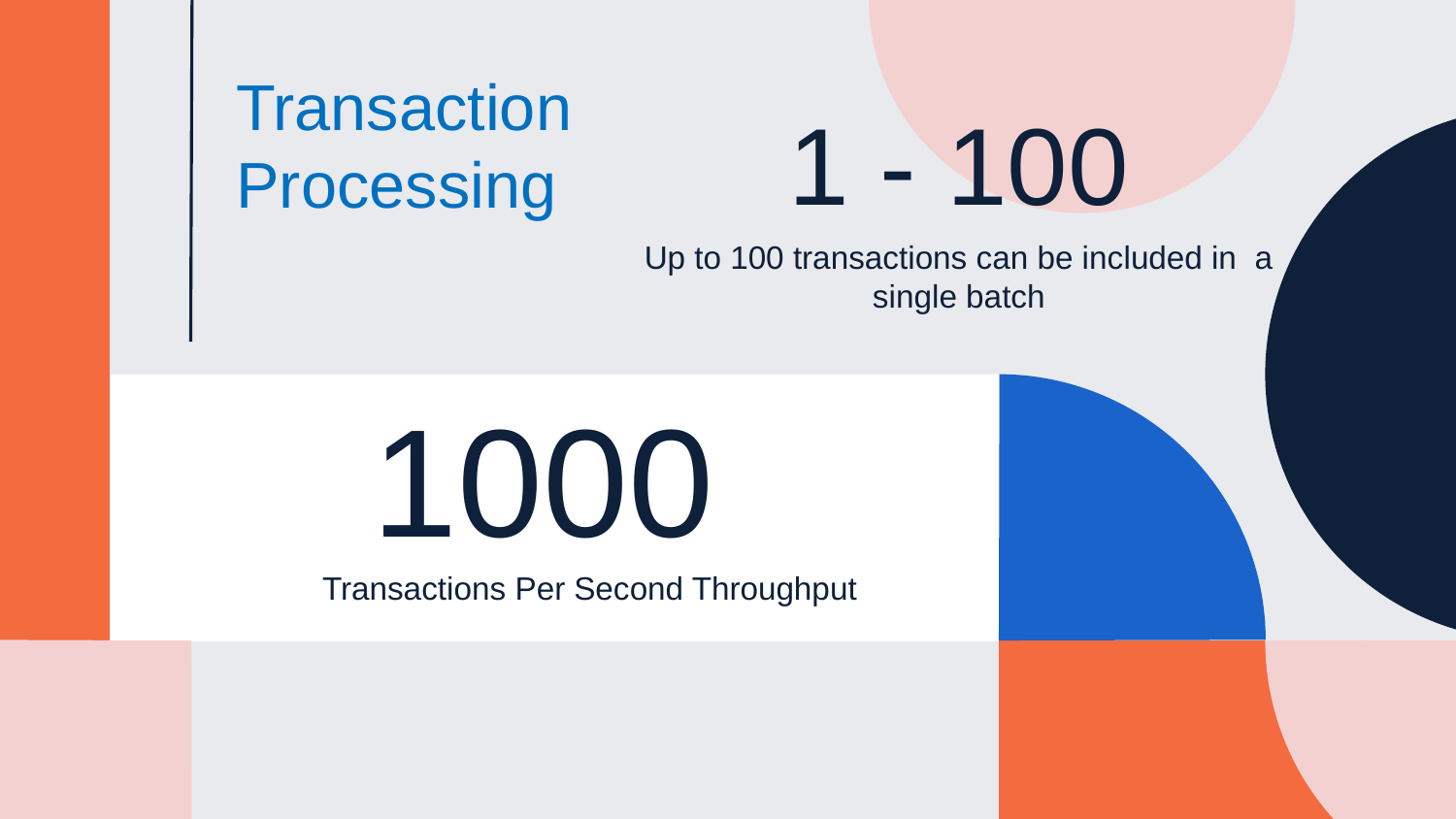

Transaction
Processing
# 1 - 100
Up to 100 transactions can be included in  a single batch
1000
Transactions Per Second Throughput